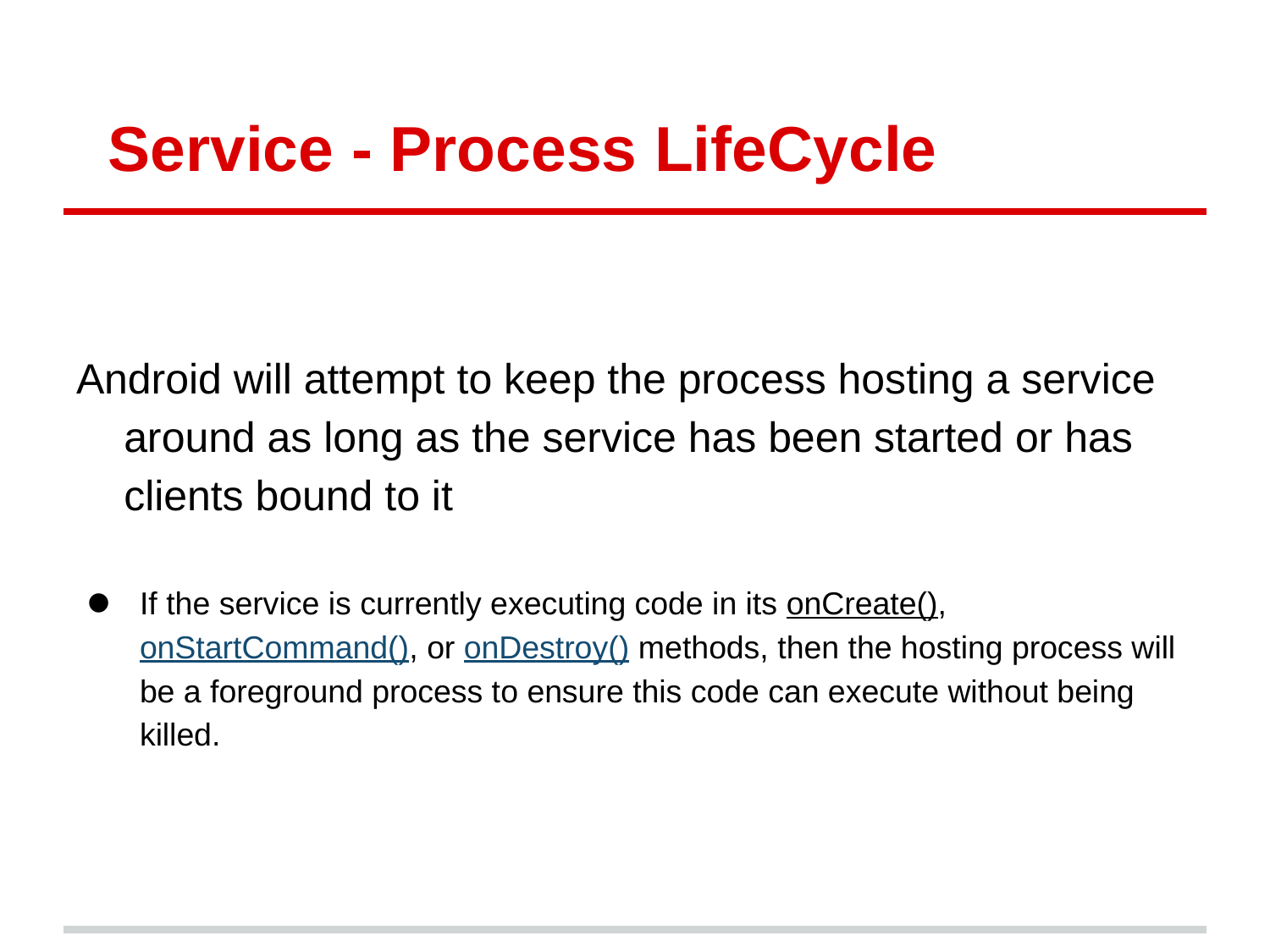

# Service - Process LifeCycle

Android will attempt to keep the process hosting a service around as long as the service has been started or has clients bound to it

If the service is currently executing code in its onCreate(), onStartCommand(), or onDestroy() methods, then the hosting process will be a foreground process to ensure this code can execute without being killed.